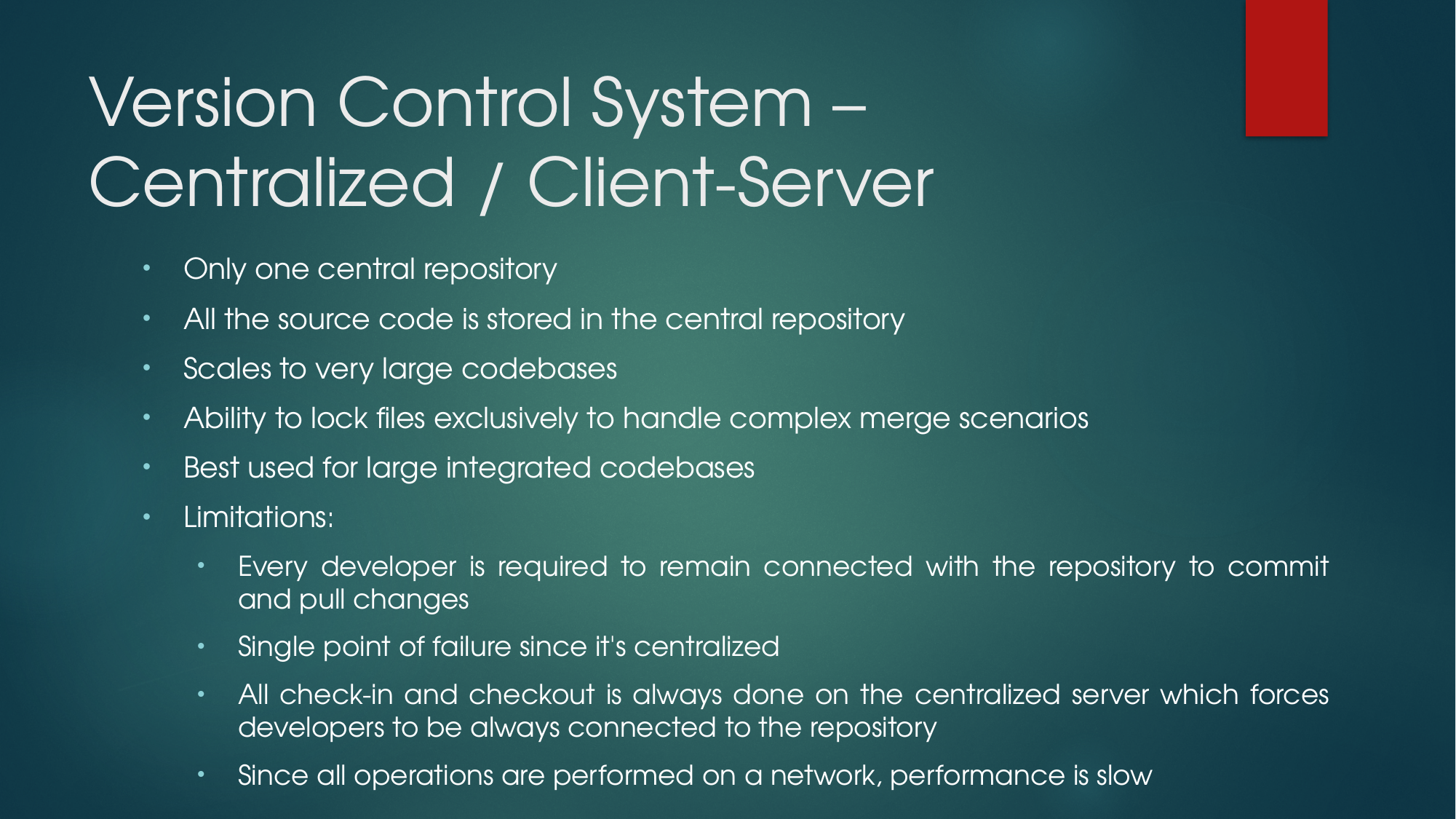

# Version Control System – Centralized / Client-Server
Only one central repository
All the source code is stored in the central repository
Scales to very large codebases
Ability to lock files exclusively to handle complex merge scenarios
Best used for large integrated codebases
Limitations:
Every developer is required to remain connected with the repository to commit and pull changes
Single point of failure since it's centralized
All check-in and checkout is always done on the centralized server which forces developers to be always connected to the repository
Since all operations are performed on a network, performance is slow